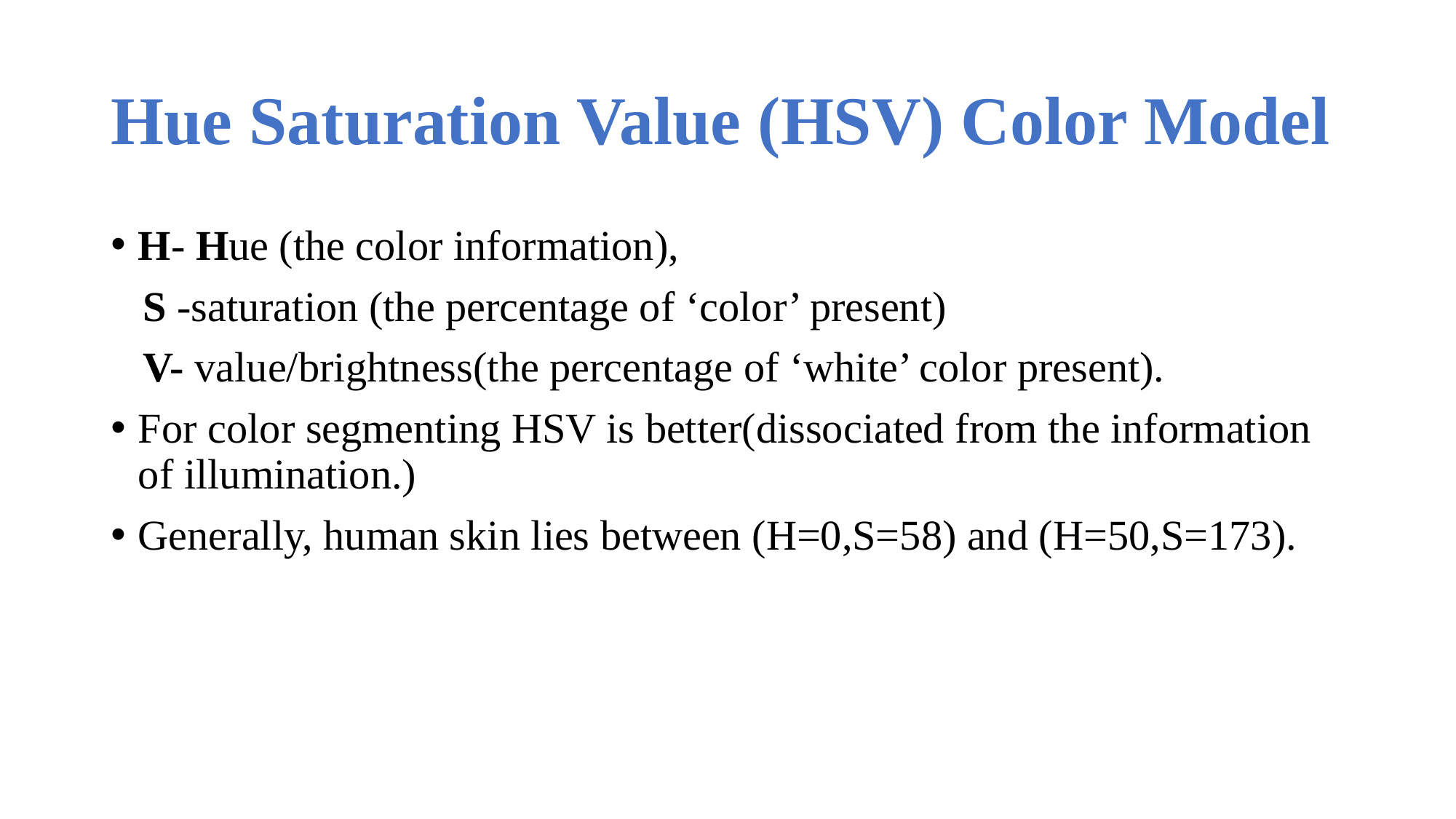

# Hue Saturation Value (HSV) Color Model
H- Hue (the color information),
   S -saturation (the percentage of ‘color’ present)
   V- value/brightness(the percentage of ‘white’ color present).
For color segmenting HSV is better(dissociated from the information of illumination.)
Generally, human skin lies between (H=0,S=58) and (H=50,S=173).